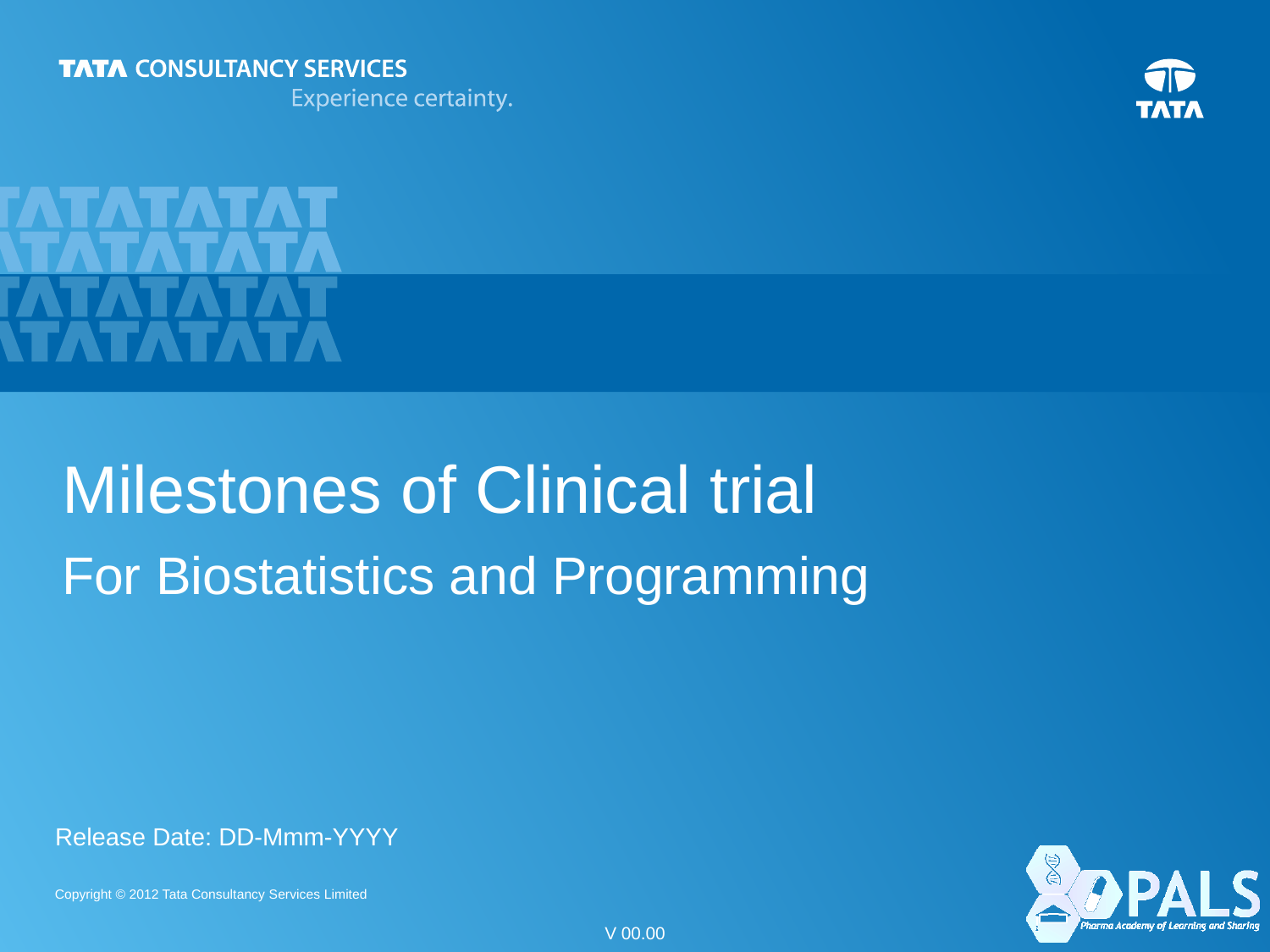

# Milestones of Clinical trial
For Biostatistics and Programming
Release Date: DD-Mmm-YYYY